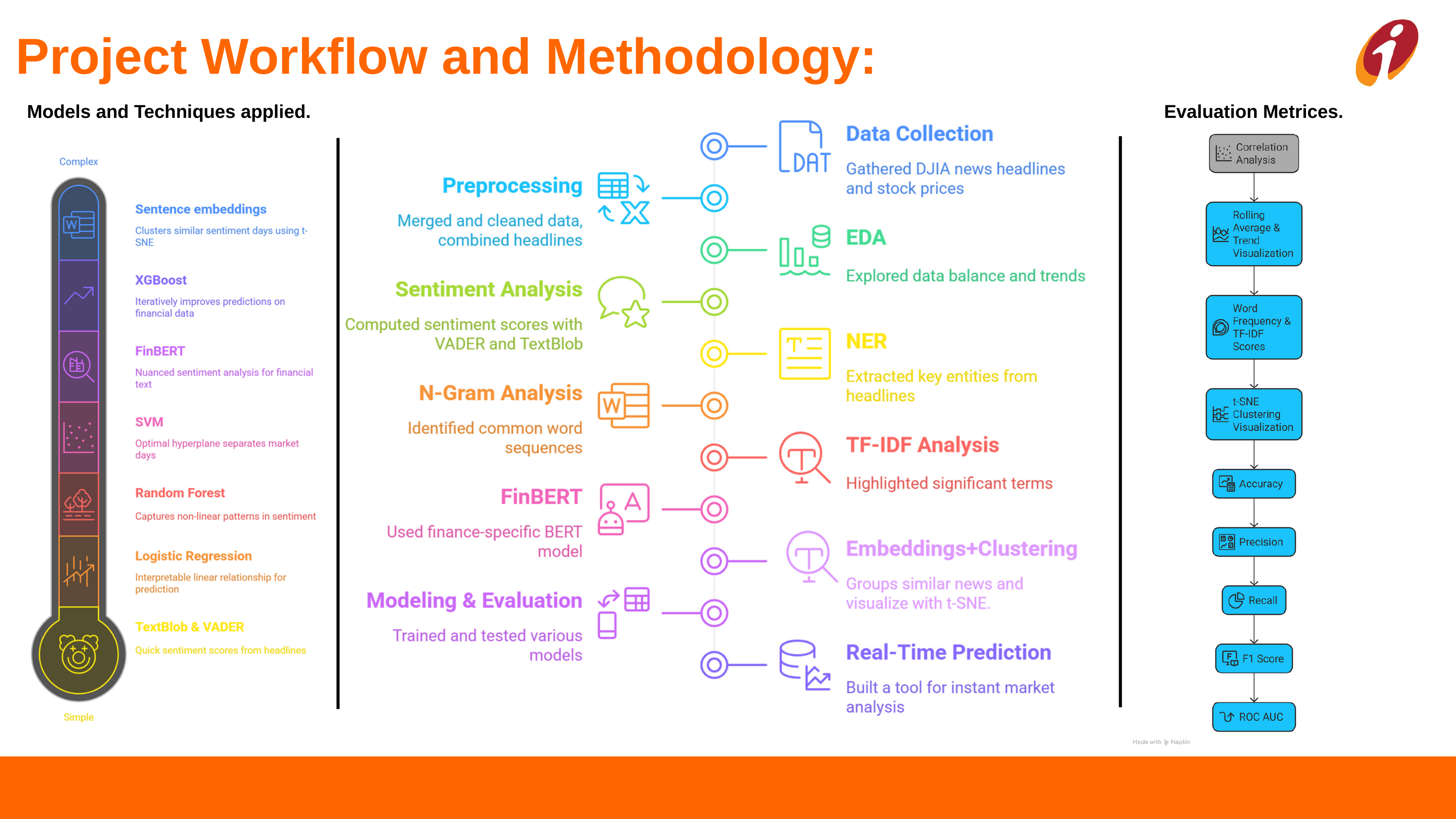

Project Workflow and Methodology:

Models and Techniques applied.
Evaluation Metrices.